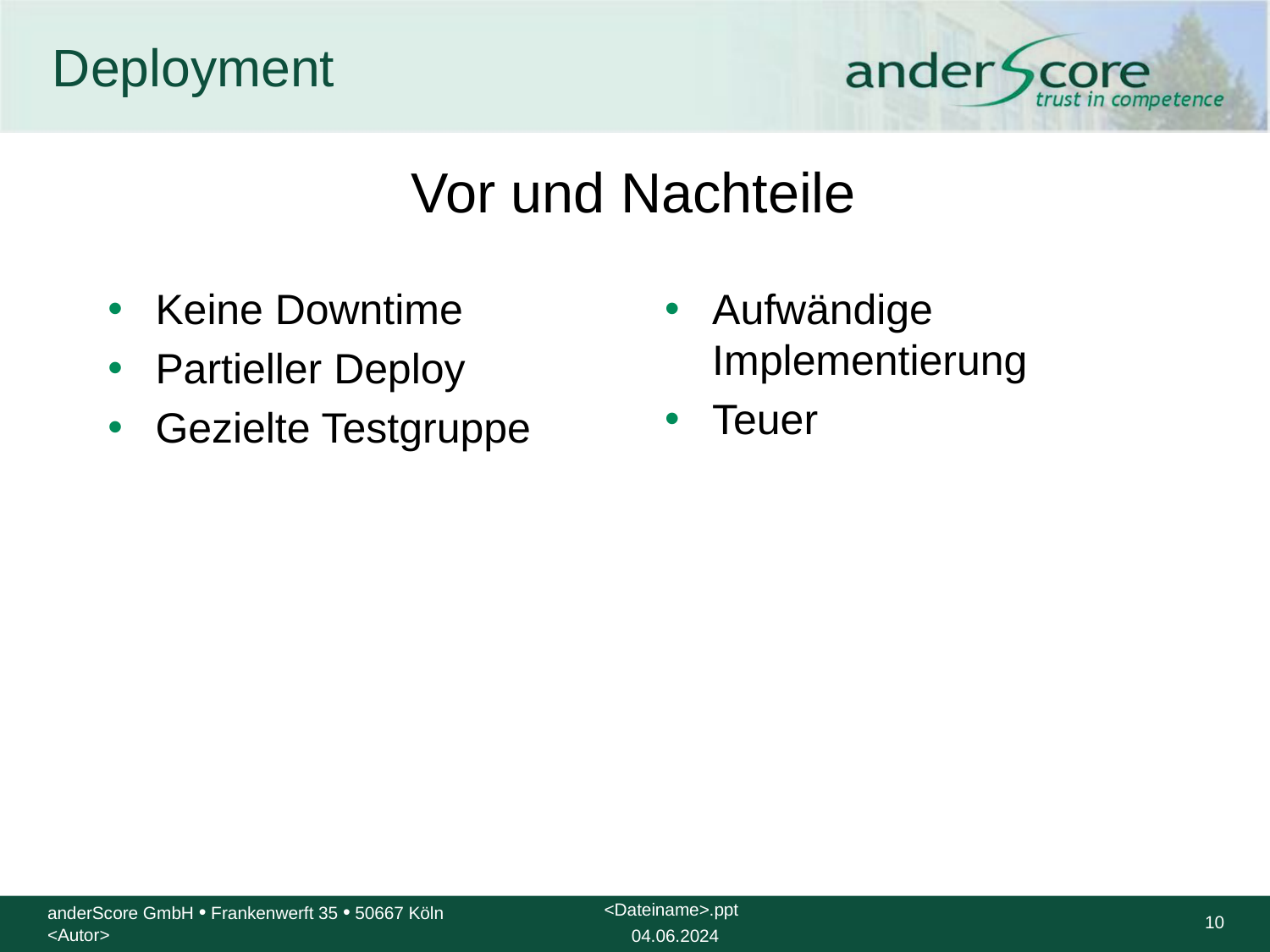

# Deployment
Vor und Nachteile
Keine Downtime
Partieller Deploy
Gezielte Testgruppe

Aufwändige Implementierung
Teuer